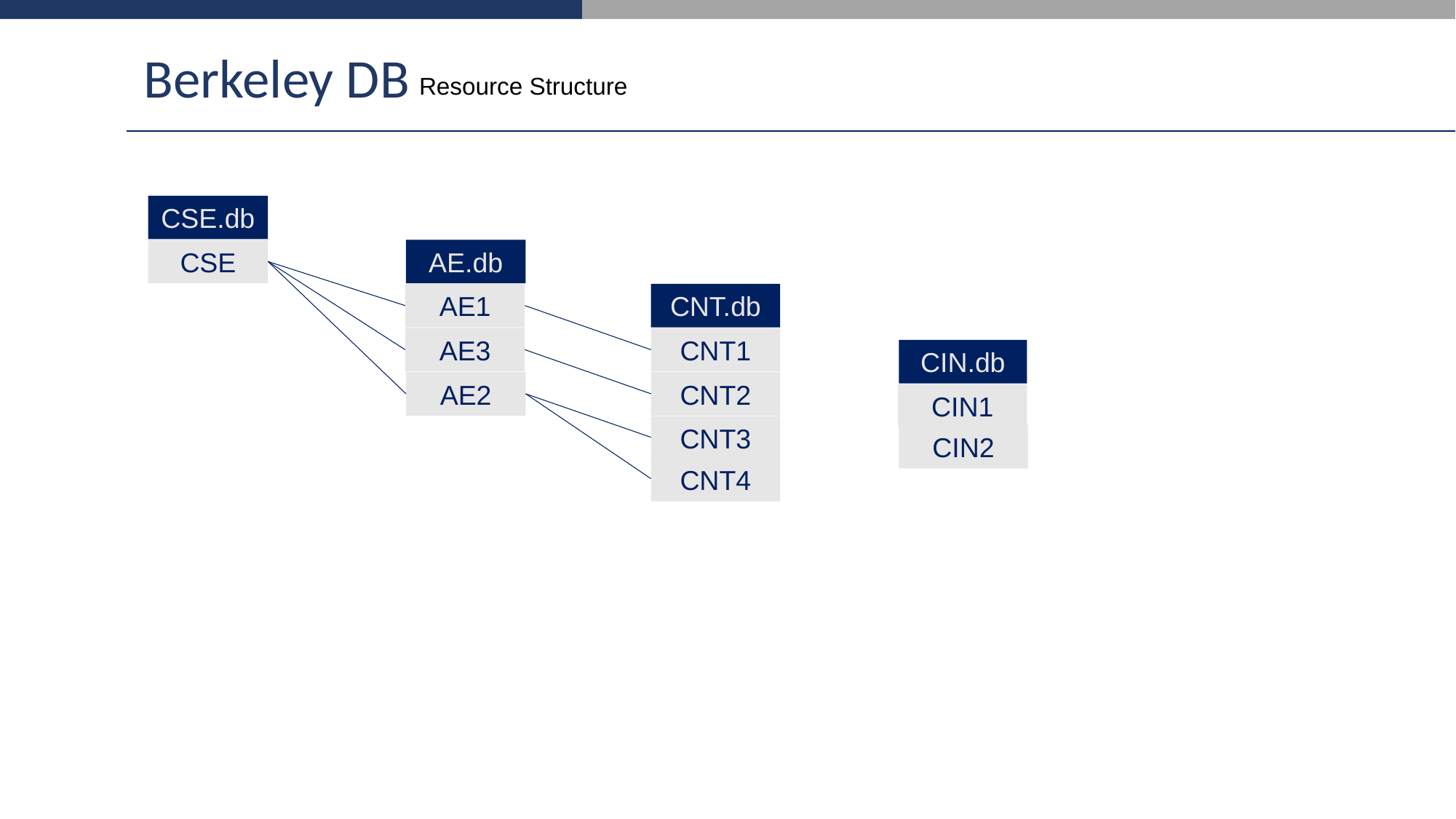

Berkeley DB
Resource Structure
CSE.db
CSE
AE.db
AE1
CNT.db
AE3
CNT1
CIN.db
CNT2
AE2
CIN1
CNT3
CIN2
CNT4